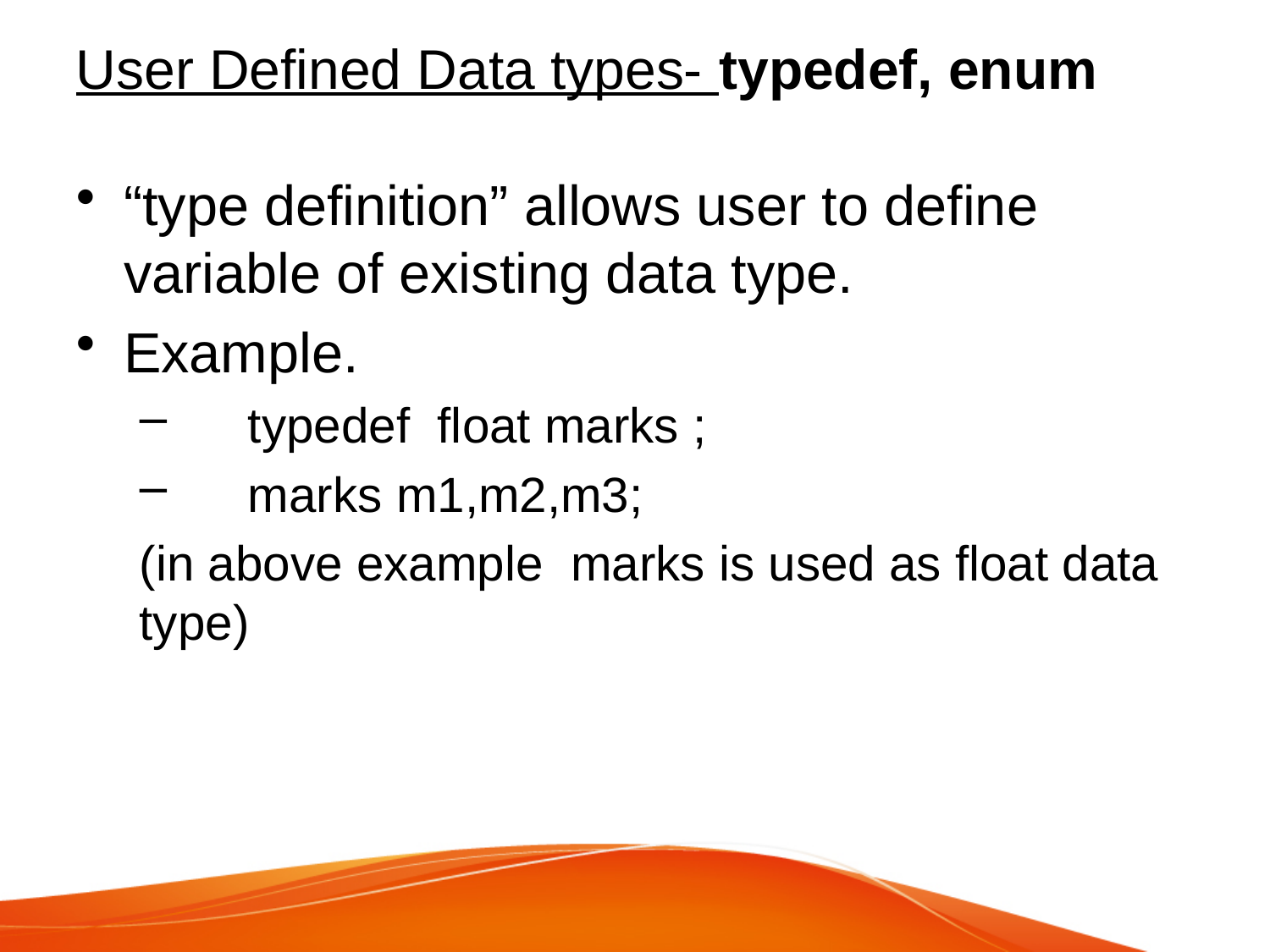

# User Defined Data types- typedef, enum
“type definition” allows user to define variable of existing data type.
Example.
     typedef  float marks ;
     marks m1,m2,m3;
(in above example  marks is used as float data type)